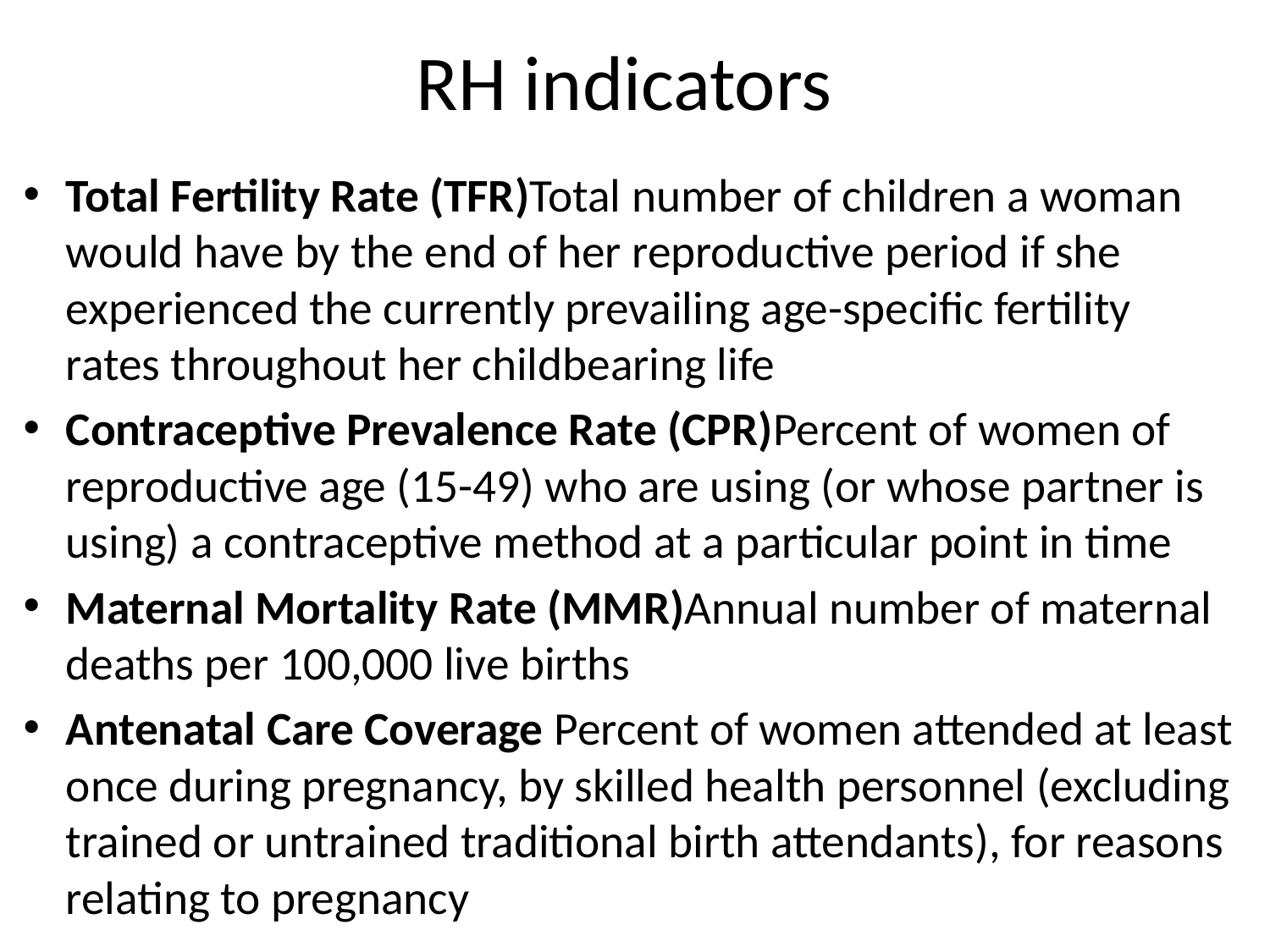

# RH indicators
Total Fertility Rate (TFR)Total number of children a woman would have by the end of her reproductive period if she experienced the currently prevailing age-specific fertility rates throughout her childbearing life
Contraceptive Prevalence Rate (CPR)Percent of women of reproductive age (15-49) who are using (or whose partner is using) a contraceptive method at a particular point in time
Maternal Mortality Rate (MMR)Annual number of maternal deaths per 100,000 live births
Antenatal Care Coverage Percent of women attended at least once during pregnancy, by skilled health personnel (excluding trained or untrained traditional birth attendants), for reasons relating to pregnancy